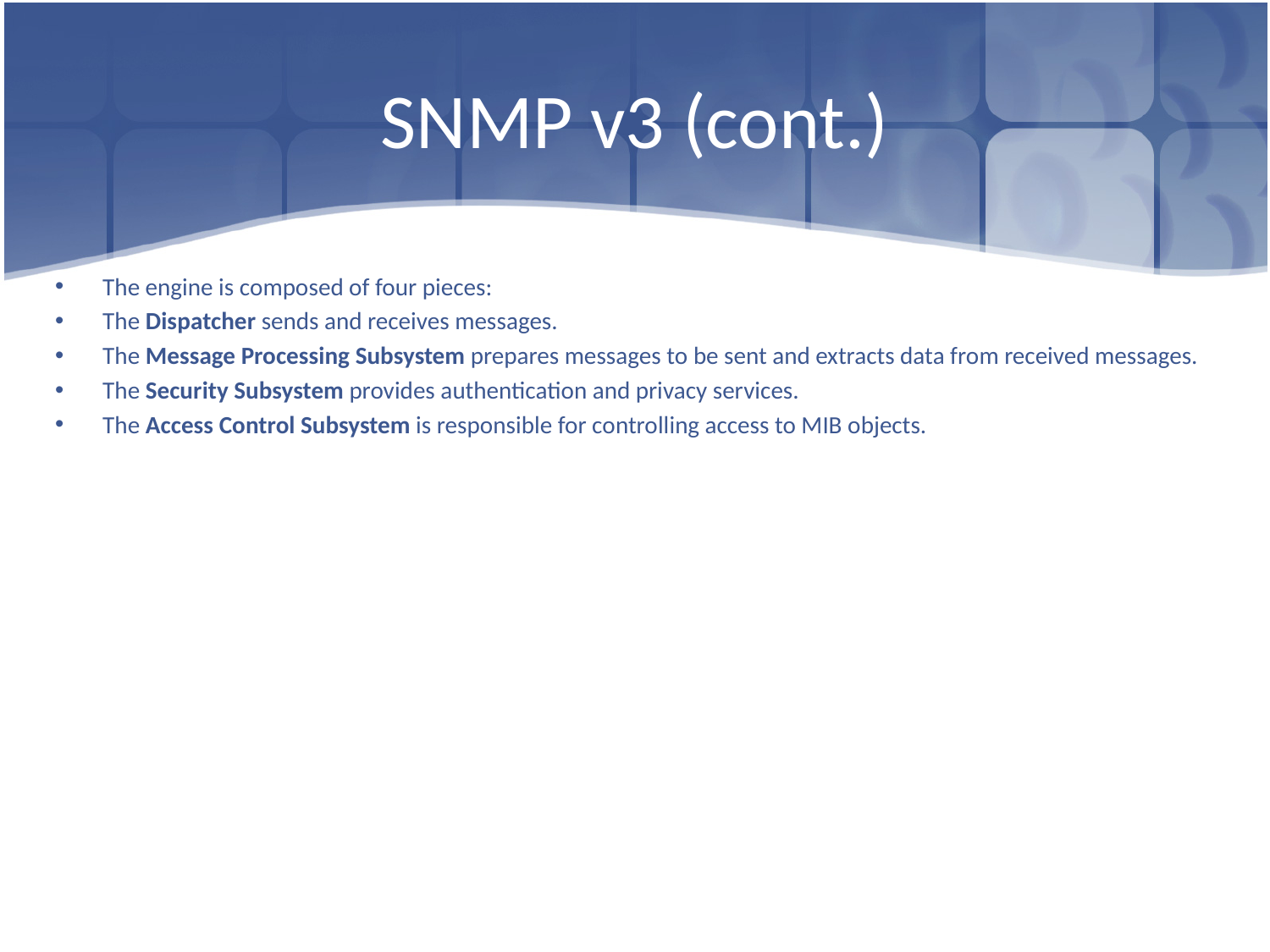

# SNMP v3 (cont.)
The engine is composed of four pieces:
The Dispatcher sends and receives messages.
The Message Processing Subsystem prepares messages to be sent and extracts data from received messages.
The Security Subsystem provides authentication and privacy services.
The Access Control Subsystem is responsible for controlling access to MIB objects.